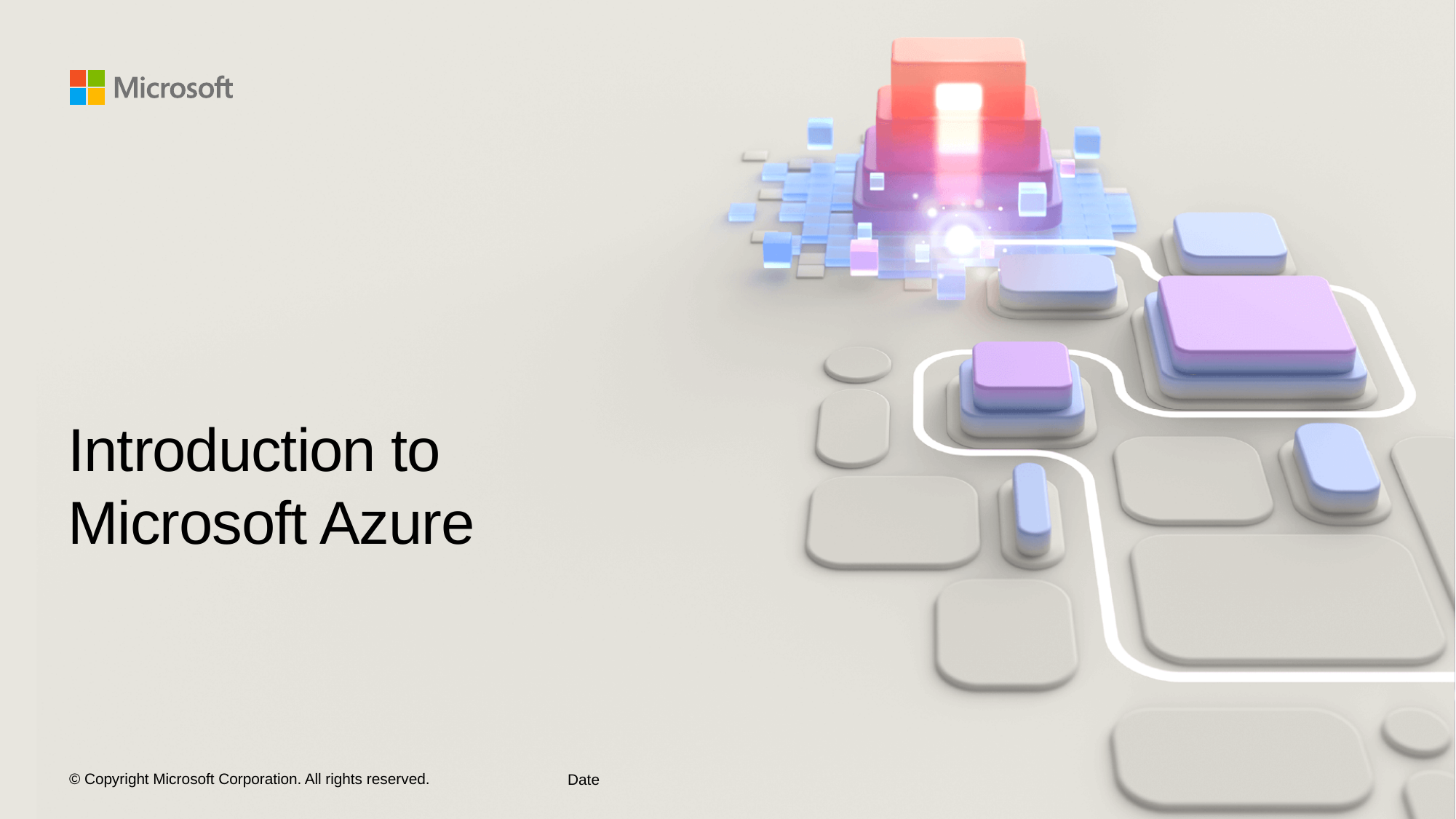

# Introduction to Microsoft Azure
© Copyright Microsoft Corporation. All rights reserved.
Date